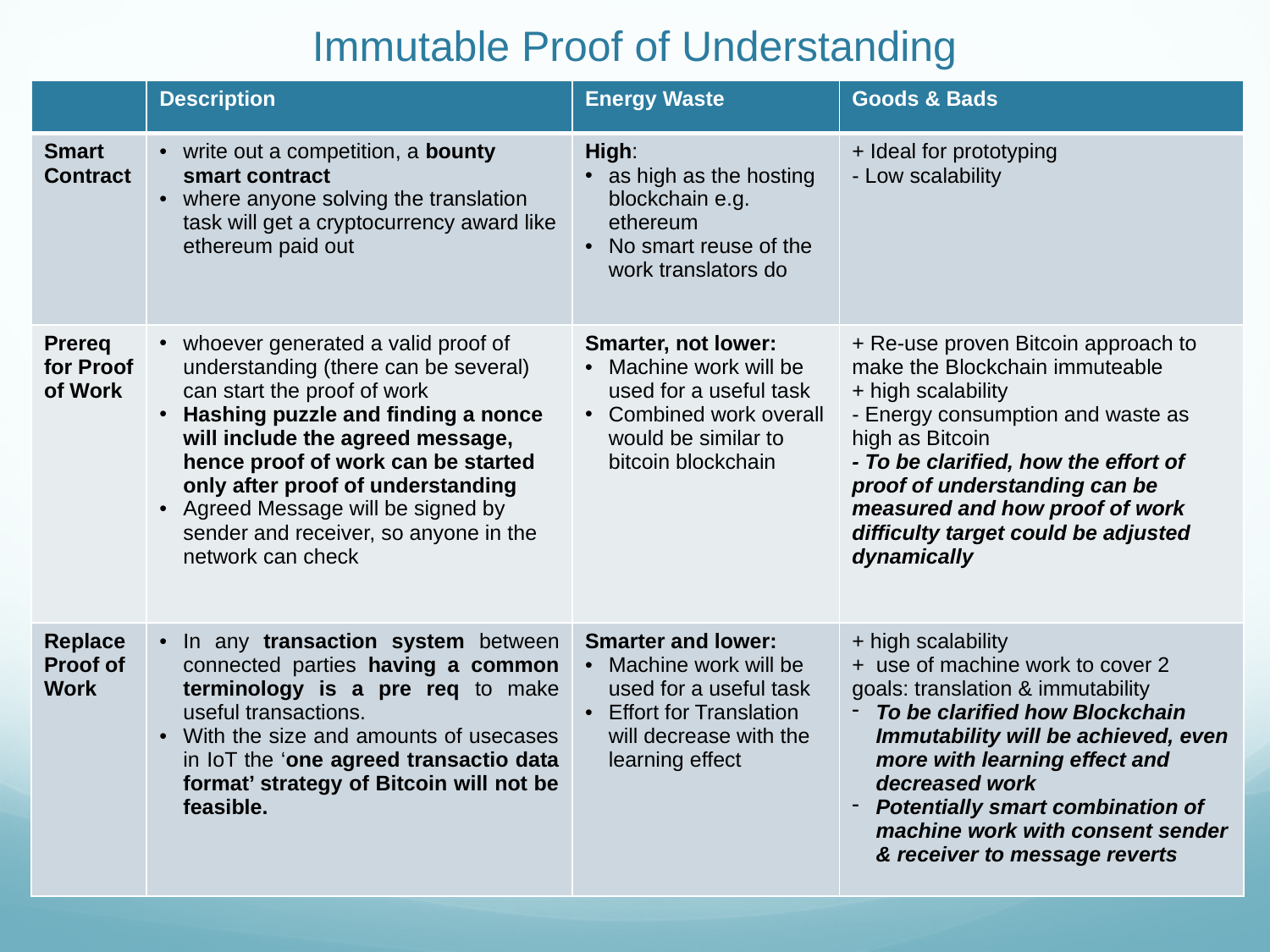

# Immutable Proof of Understanding
|  | Description | Energy Waste | Goods & Bads |
| --- | --- | --- | --- |
| Smart Contract | write out a competition, a bounty smart contract where anyone solving the translation task will get a cryptocurrency award like ethereum paid out | High: as high as the hosting blockchain e.g. ethereum No smart reuse of the work translators do | + Ideal for prototyping - Low scalability |
| Prereq for Proof of Work | whoever generated a valid proof of understanding (there can be several) can start the proof of work Hashing puzzle and finding a nonce will include the agreed message, hence proof of work can be started only after proof of understanding Agreed Message will be signed by sender and receiver, so anyone in the network can check | Smarter, not lower: Machine work will be used for a useful task Combined work overall would be similar to bitcoin blockchain | + Re-use proven Bitcoin approach to make the Blockchain immuteable + high scalability - Energy consumption and waste as high as Bitcoin - To be clarified, how the effort of proof of understanding can be measured and how proof of work difficulty target could be adjusted dynamically |
| Replace Proof of Work | In any transaction system between connected parties having a common terminology is a pre req to make useful transactions. With the size and amounts of usecases in IoT the ‘one agreed transactio data format’ strategy of Bitcoin will not be feasible. | Smarter and lower: Machine work will be used for a useful task Effort for Translation will decrease with the learning effect | + high scalability + use of machine work to cover 2 goals: translation & immutability To be clarified how Blockchain Immutability will be achieved, even more with learning effect and decreased work Potentially smart combination of machine work with consent sender & receiver to message reverts |